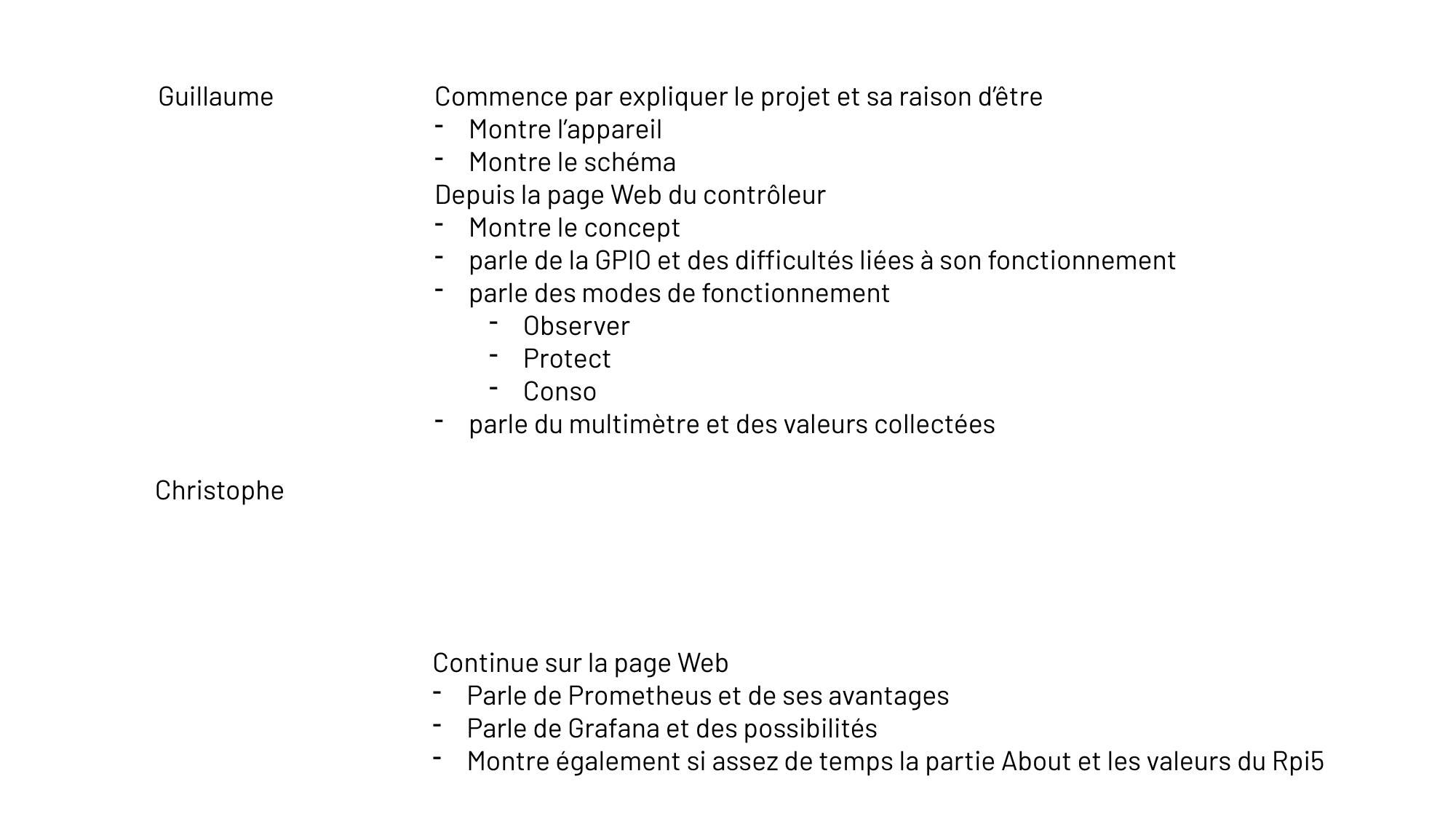

Guillaume
Commence par expliquer le projet et sa raison d’être
Montre l’appareil
Montre le schéma
Depuis la page Web du contrôleur
Montre le concept
parle de la GPIO et des difficultés liées à son fonctionnement
parle des modes de fonctionnement
Observer
Protect
Conso
parle du multimètre et des valeurs collectées

Christophe
Continue sur la page Web
Parle de Prometheus et de ses avantages
Parle de Grafana et des possibilités
Montre également si assez de temps la partie About et les valeurs du Rpi5